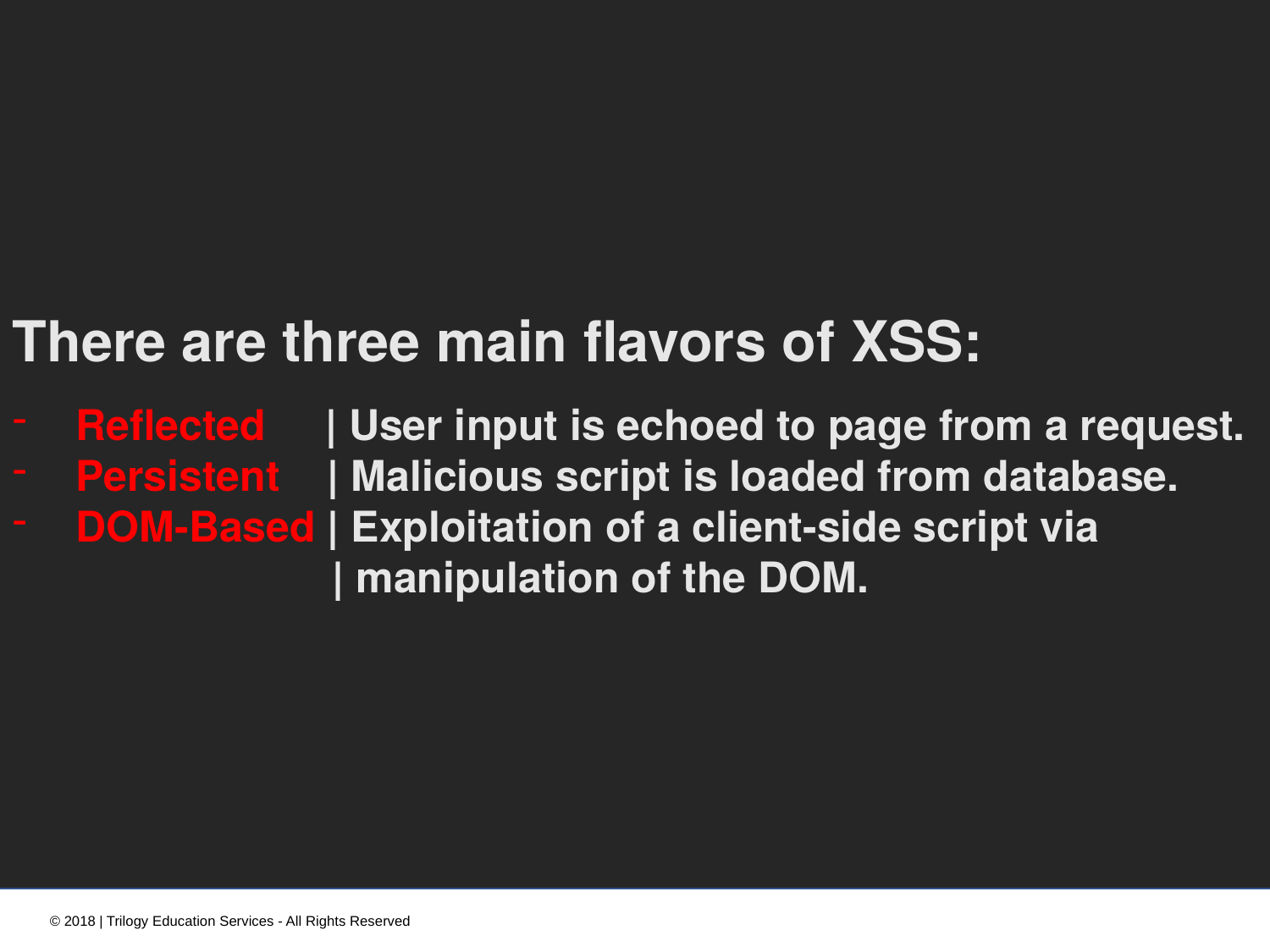

There are three main flavors of XSS:

Reflected     | User input is echoed to page from a request.
Persistent    | Malicious script is loaded from database.
DOM-Based | Exploitation of a client-side script via
                           | manipulation of the DOM.